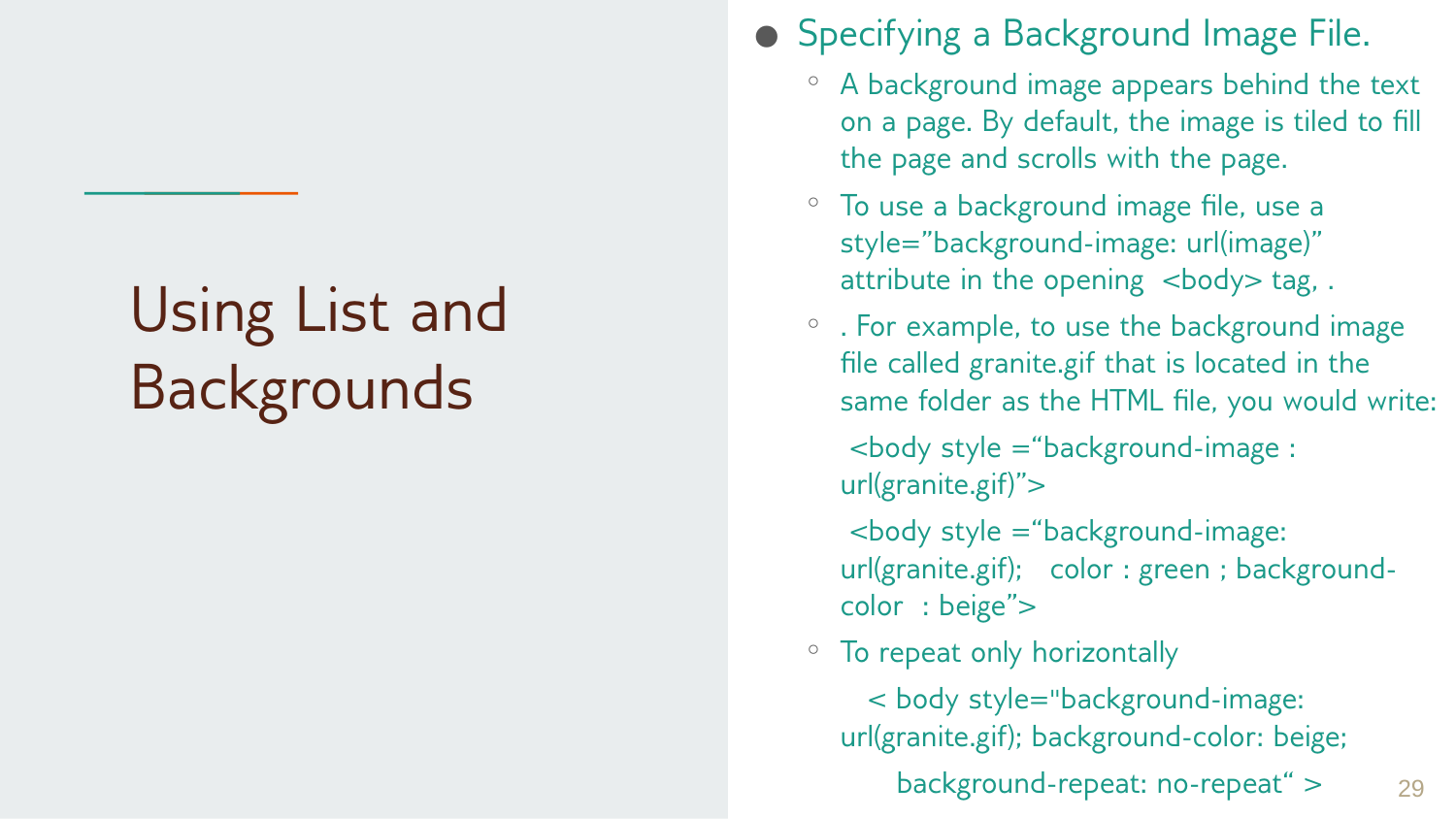

Specifying a Background Image File.
A background image appears behind the text on a page. By default, the image is tiled to fill the page and scrolls with the page.
To use a background image file, use a style=”background-image: url(image)” attribute in the opening  <body> tag, .
. For example, to use the background image file called granite.gif that is located in the same folder as the HTML file, you would write:
     <body style =“background-image : url(granite.gif)”>
     <body style =“background-image: url(granite.gif);   color : green ; background-color  : beige”>
To repeat only horizontally
       < body style="background-image: url(granite.gif); background-color: beige;
          background-repeat: no-repeat“ >

# Using List and Backgrounds

 29